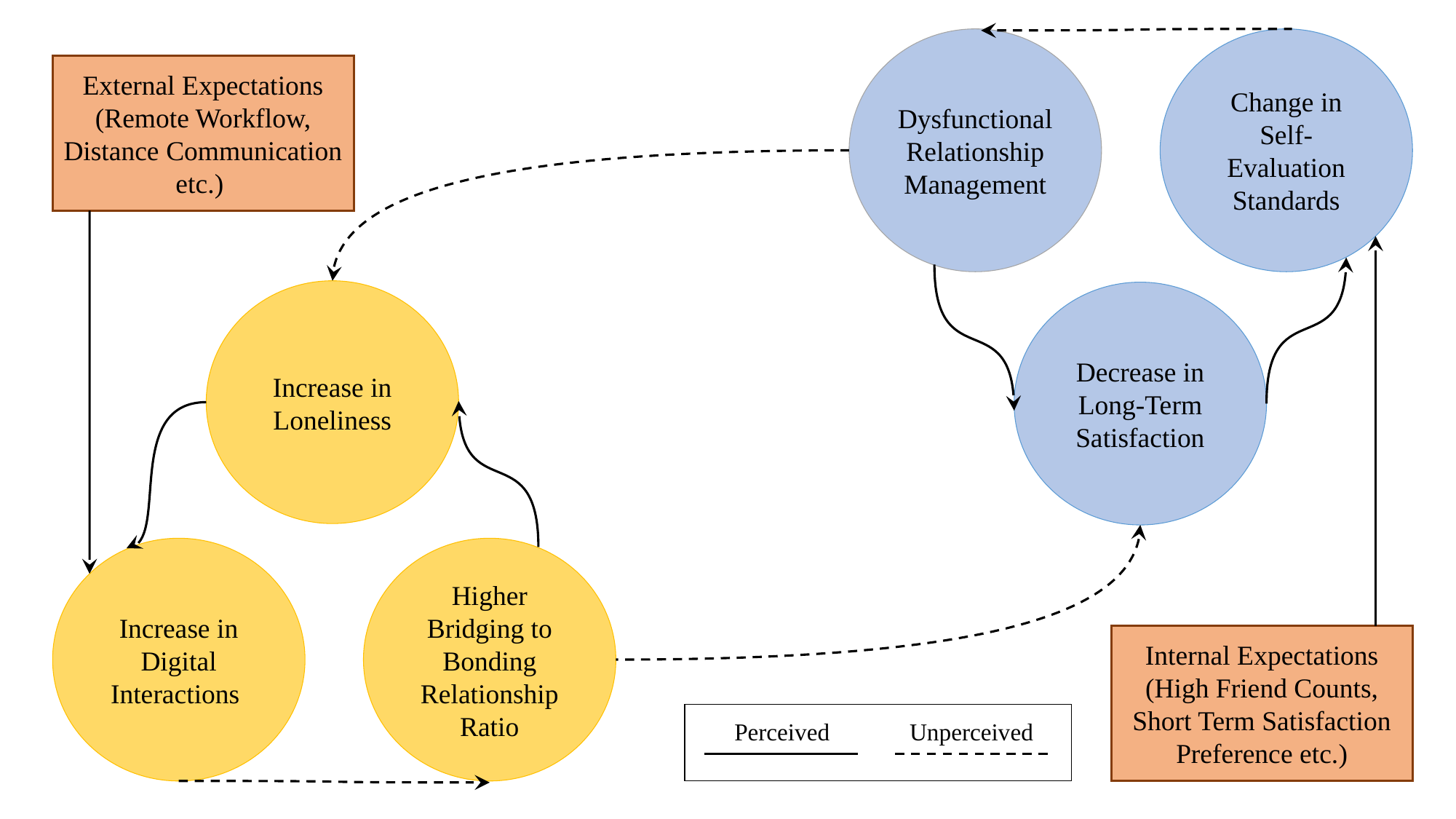

Change in Self-Evaluation Standards
Dysfunctional Relationship Management
External Expectations (Remote Workflow, Distance Communication etc.)
Increase in Loneliness
Decrease in Long-Term Satisfaction
Increase in Digital Interactions
Higher Bridging to Bonding Relationship Ratio
Internal Expectations (High Friend Counts, Short Term Satisfaction Preference etc.)

Perceived
Unperceived